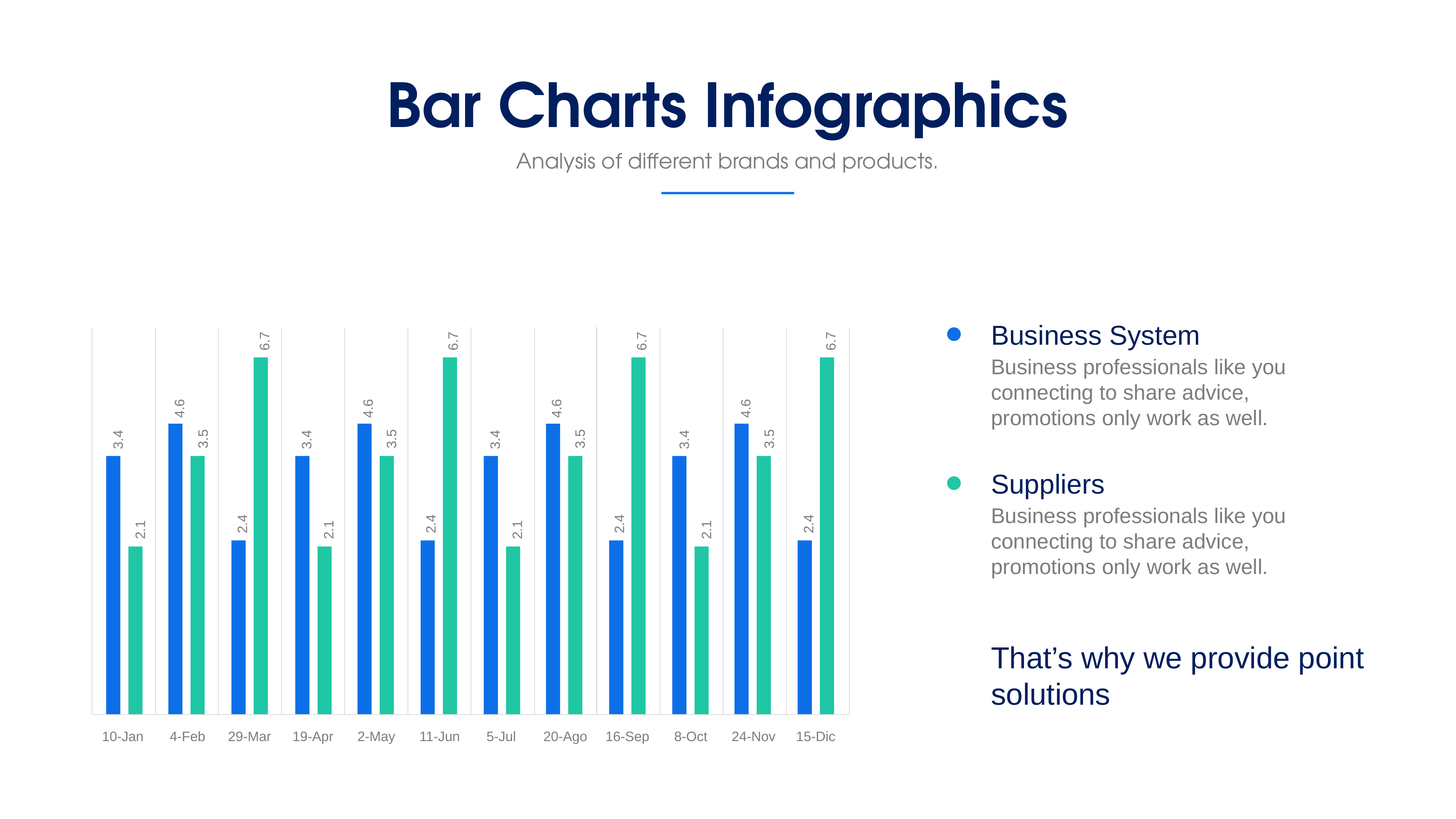

Bar Charts Infographics
Analysis of different brands and products.

Business System
Business professionals like you connecting to share advice, promotions only work as well.

6.7
6.7
6.7
6.7

4.6
4.6
4.6
4.6

3.5
3.5
3.5
3.5
3.4
3.4
3.4
3.4

Suppliers
Business professionals like you connecting to share advice, promotions only work as well.

2.4
2.4
2.4
2.4
2.1
2.1
2.1
2.1

That’s why we provide point solutions
10-Jan
4-Feb
29-Mar
19-Apr
2-May
11-Jun
5-Jul
20-Ago
16-Sep
8-Oct
24-Nov
15-Dic